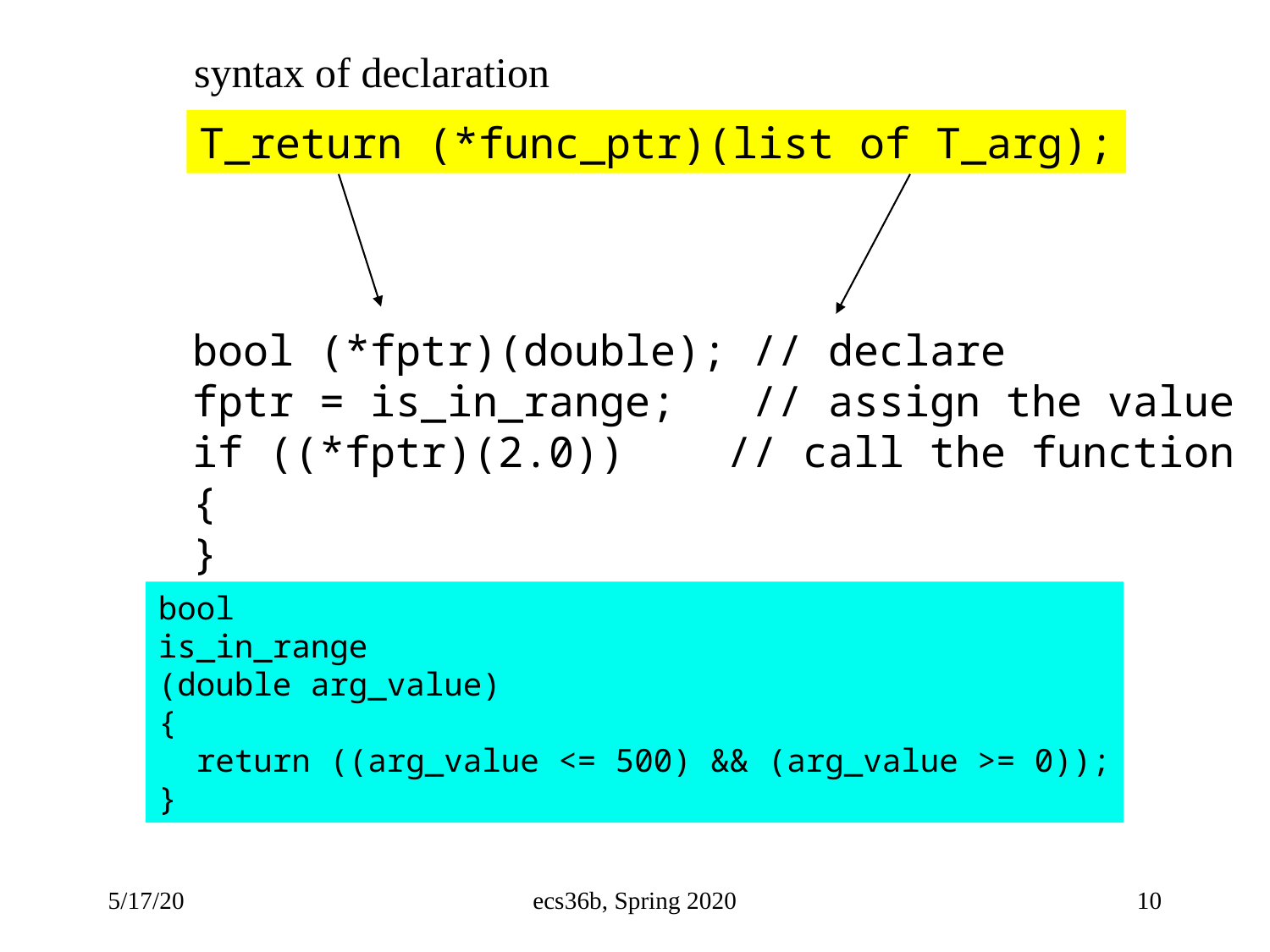

syntax of declaration
T_return (*func_ptr)(list of T_arg);
bool (*fptr)(double); // declare
fptr = is_in_range;   // assign the value
if ((*fptr)(2.0))    // call the function
{
}

bool
is_in_range
(double arg_value)
{
  return ((arg_value <= 500) && (arg_value >= 0));
}
5/17/20
ecs36b, Spring 2020
10